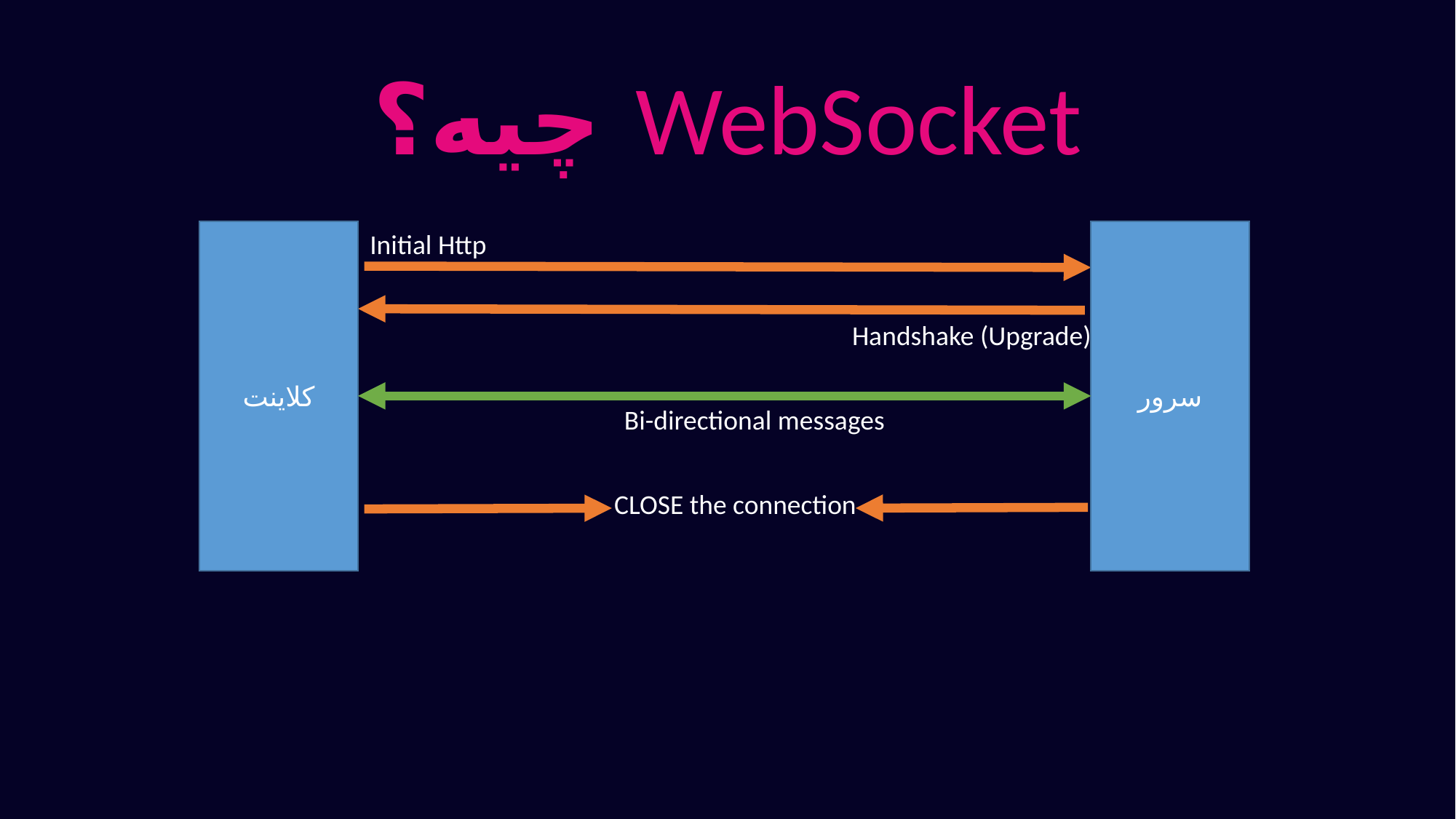

# WebSocket چیه؟
کلاینت
سرور
Initial Http
Handshake (Upgrade)
Bi-directional messages
CLOSE the connection